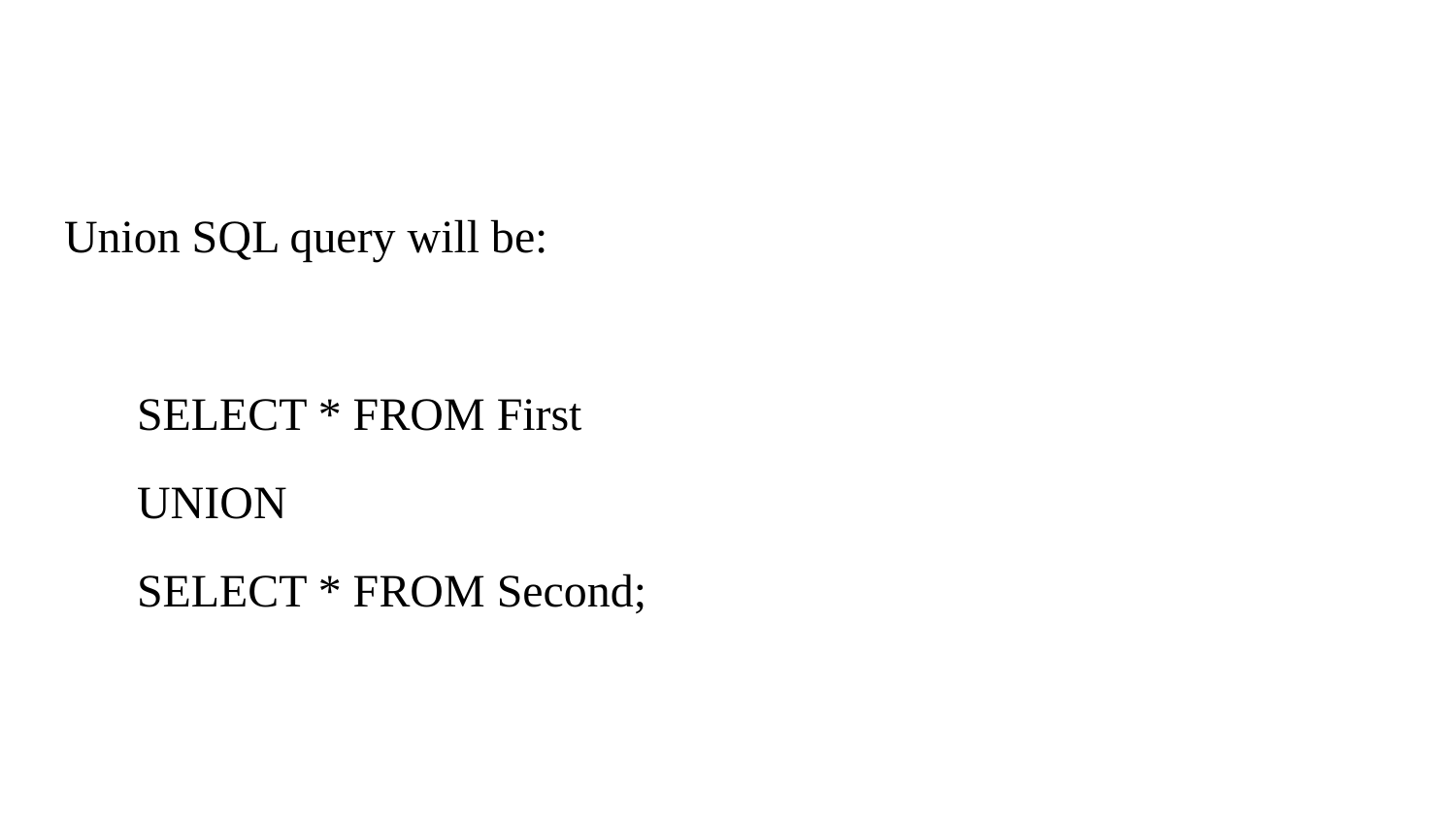

Union SQL query will be:

SELECT * FROM First
UNION
SELECT * FROM Second;